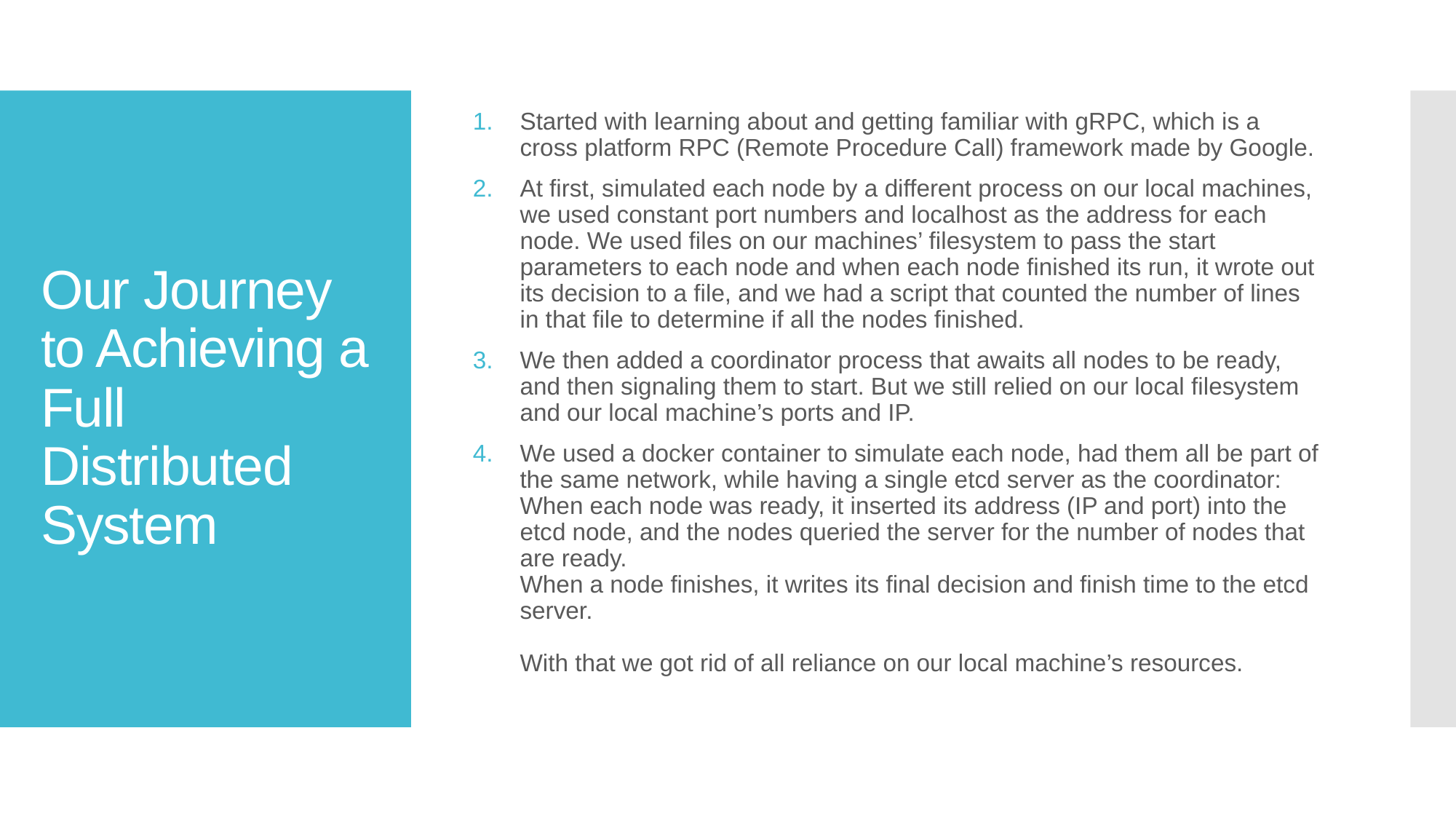

Started with learning about and getting familiar with gRPC, which is a cross platform RPC (Remote Procedure Call) framework made by Google.
At first, simulated each node by a different process on our local machines, we used constant port numbers and localhost as the address for each node. We used files on our machines’ filesystem to pass the start parameters to each node and when each node finished its run, it wrote out its decision to a file, and we had a script that counted the number of lines in that file to determine if all the nodes finished.
We then added a coordinator process that awaits all nodes to be ready, and then signaling them to start. But we still relied on our local filesystem and our local machine’s ports and IP.
We used a docker container to simulate each node, had them all be part of the same network, while having a single etcd server as the coordinator: When each node was ready, it inserted its address (IP and port) into the etcd node, and the nodes queried the server for the number of nodes that are ready.
When a node finishes, it writes its final decision and finish time to the etcd server.
With that we got rid of all reliance on our local machine’s resources.

# Our Journey to Achieving a Full Distributed System